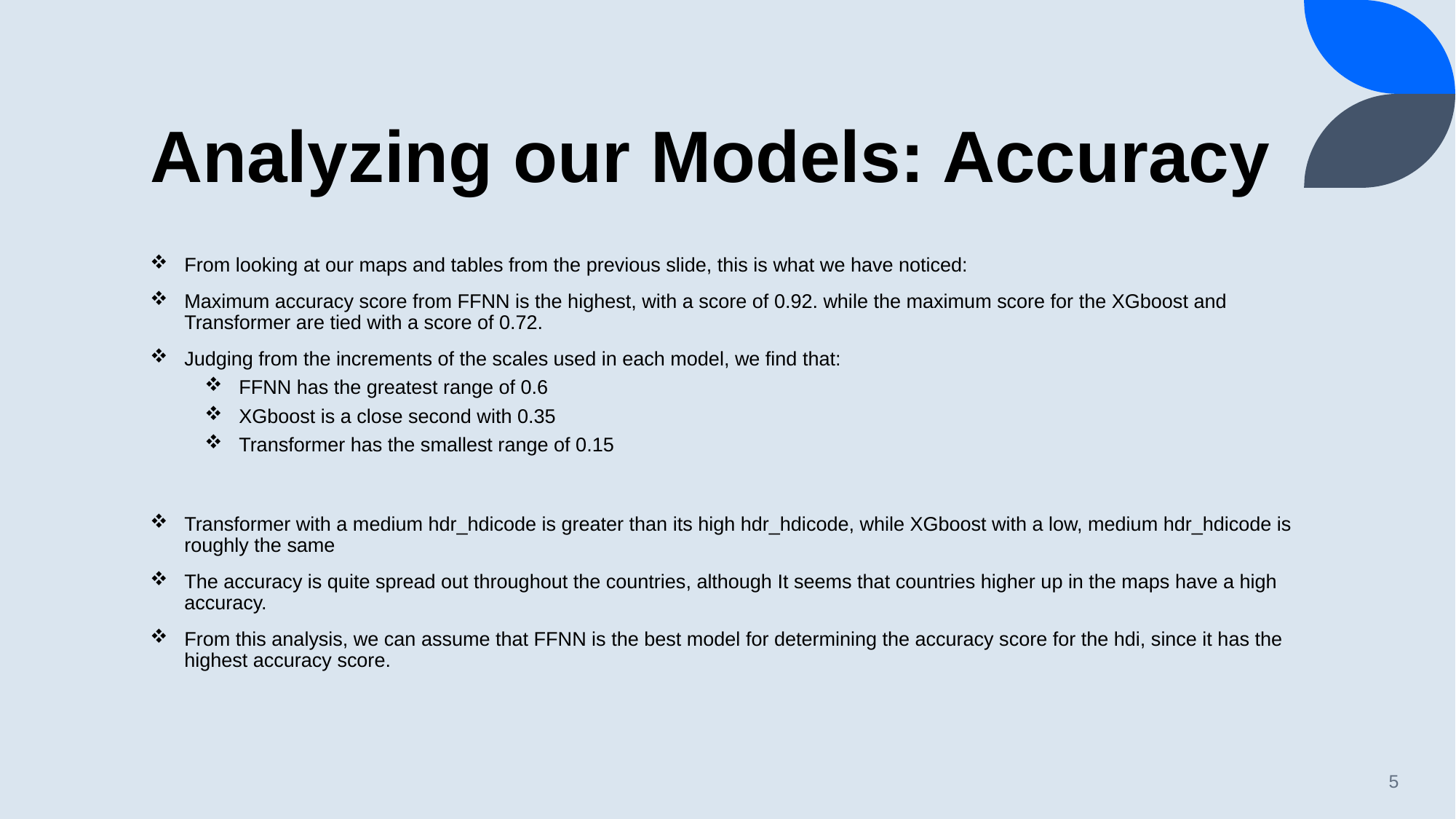

# Analyzing our Models: Accuracy
From looking at our maps and tables from the previous slide, this is what we have noticed:
Maximum accuracy score from FFNN is the highest, with a score of 0.92. while the maximum score for the XGboost and Transformer are tied with a score of 0.72.
Judging from the increments of the scales used in each model, we find that:
FFNN has the greatest range of 0.6
XGboost is a close second with 0.35
Transformer has the smallest range of 0.15

Transformer with a medium hdr_hdicode is greater than its high hdr_hdicode, while XGboost with a low, medium hdr_hdicode is roughly the same
The accuracy is quite spread out throughout the countries, although It seems that countries higher up in the maps have a high accuracy.
From this analysis, we can assume that FFNN is the best model for determining the accuracy score for the hdi, since it has the highest accuracy score.

5